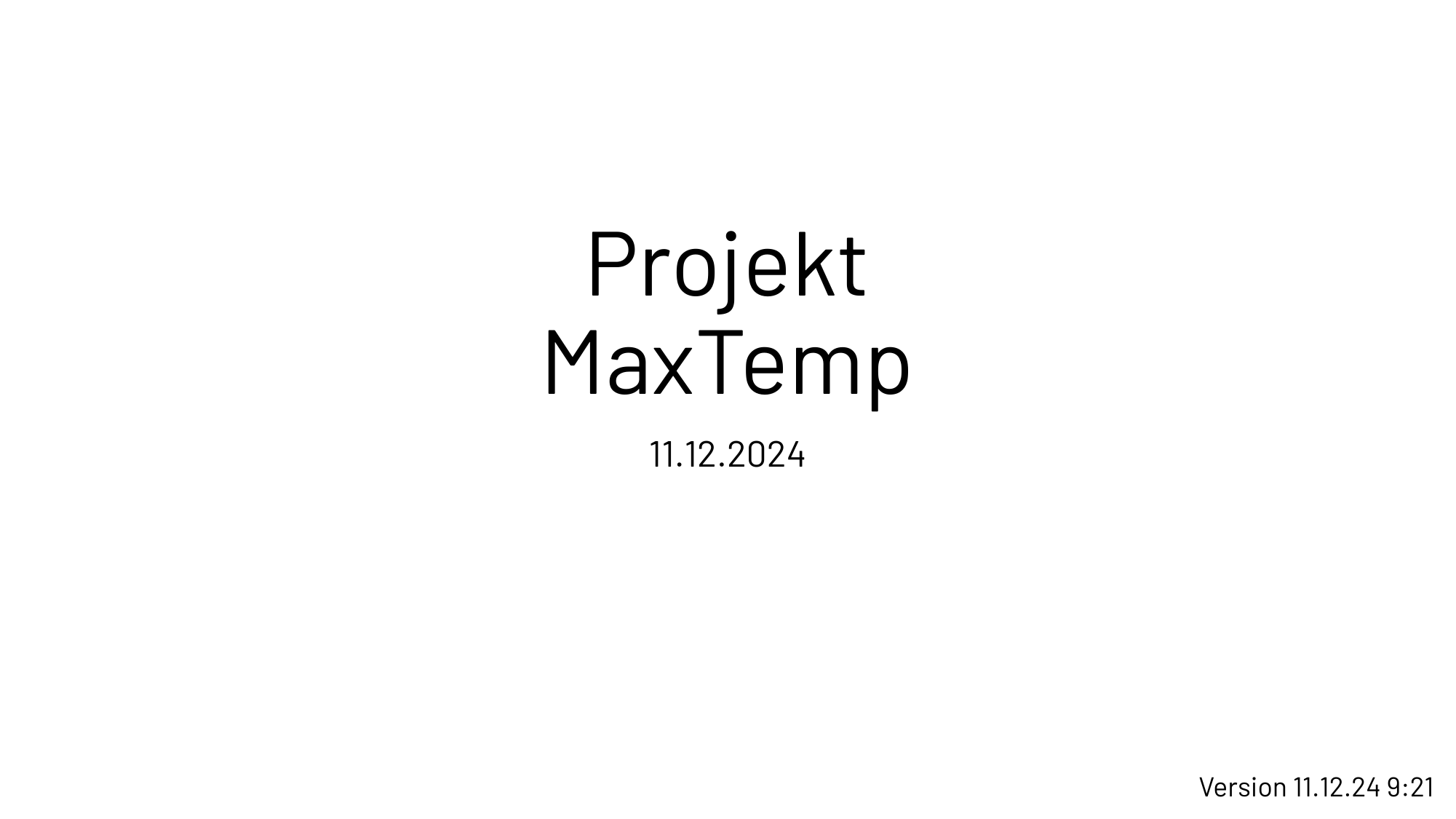

# Projekt MaxTemp
11.12.2024
Version 11.12.24 9:21